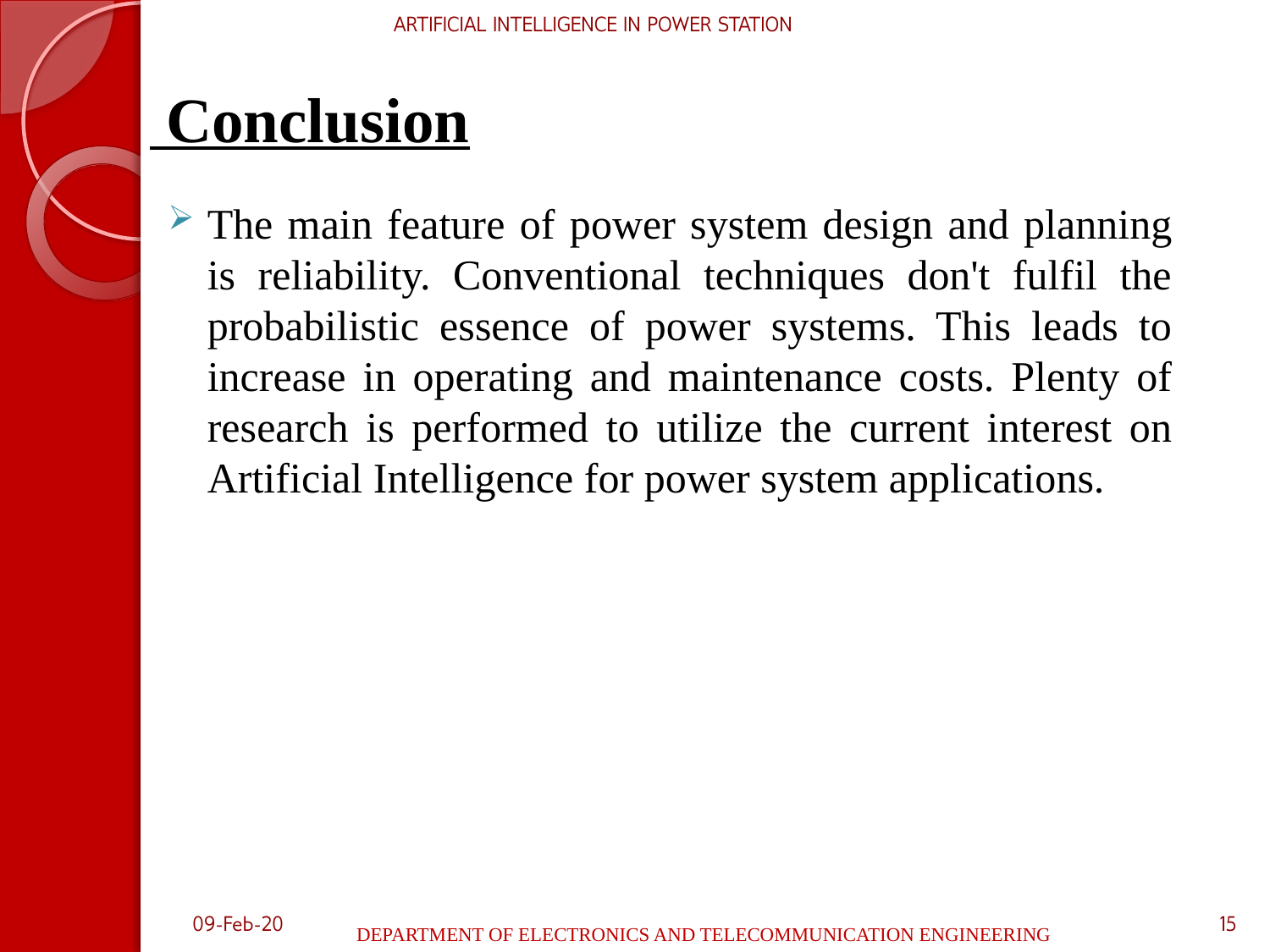

ARTIFICIAL INTELLIGENCE IN POWER STATION
# Conclusion
The main feature of power system design and planning is reliability. Conventional techniques don't fulfil the probabilistic essence of power systems. This leads to increase in operating and maintenance costs. Plenty of research is performed to utilize the current interest on Artificial Intelligence for power system applications.

09-Feb-20
15
DEPARTMENT OF ELECTRONICS AND TELECOMMUNICATION ENGINEERING